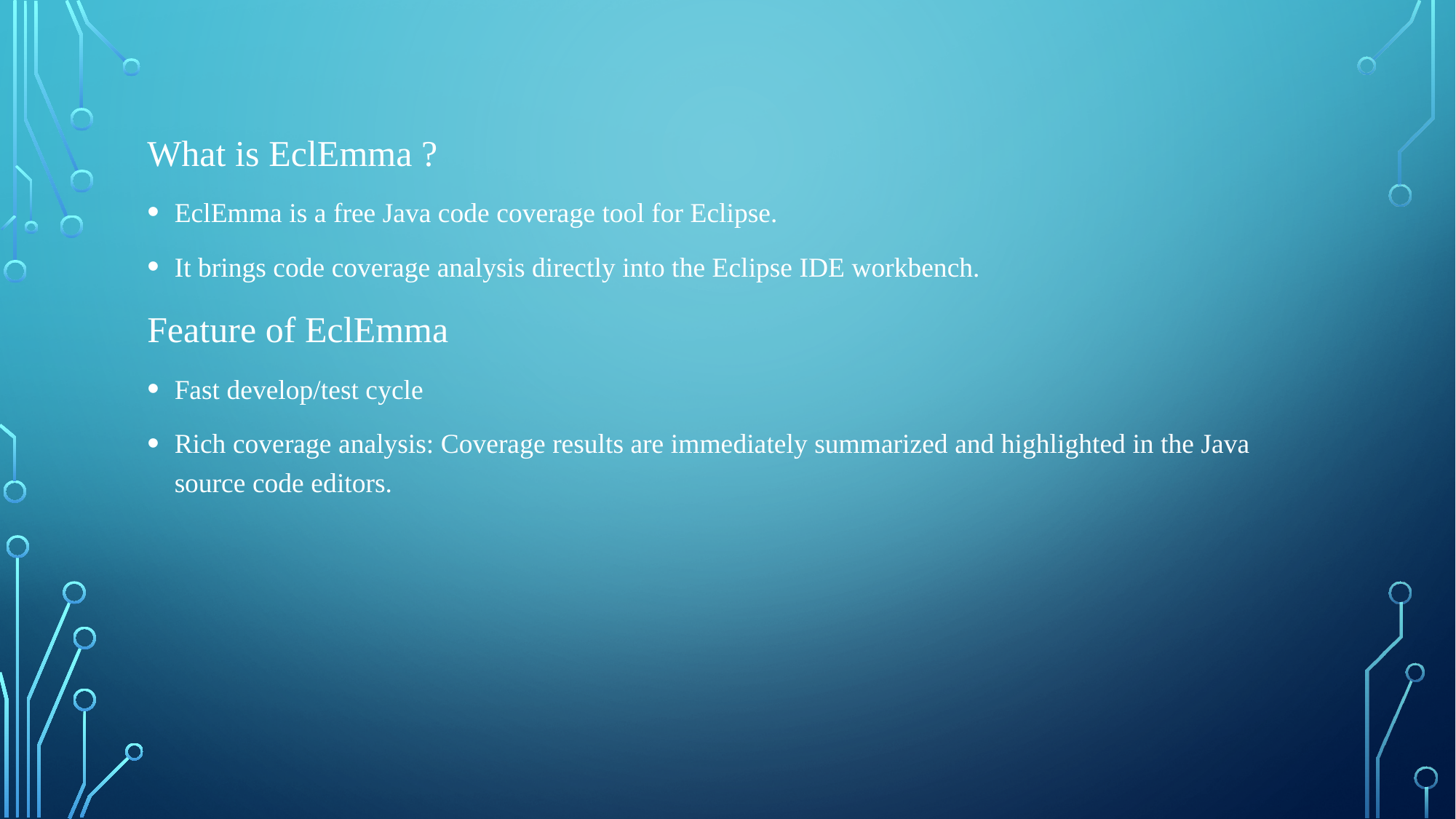

What is EclEmma ?
EclEmma is a free Java code coverage tool for Eclipse.
It brings code coverage analysis directly into the Eclipse IDE workbench.
Feature of EclEmma
Fast develop/test cycle
Rich coverage analysis: Coverage results are immediately summarized and highlighted in the Java source code editors.